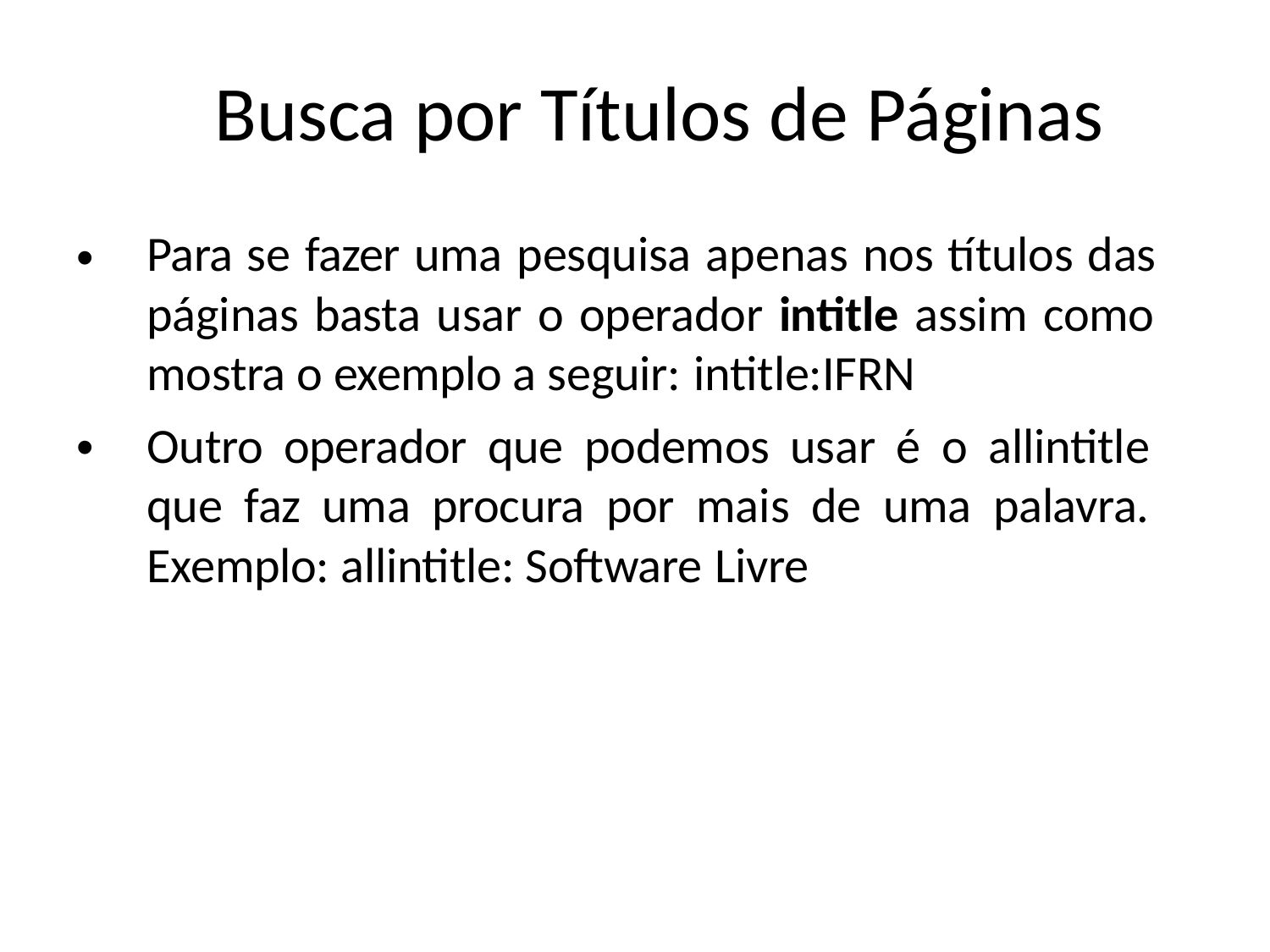

# Busca por Títulos de Páginas
Para se fazer uma pesquisa apenas nos títulos das  páginas basta usar o operador intitle assim como  mostra o exemplo a seguir: intitle:IFRN
Outro operador que podemos usar é o allintitle  que faz uma procura por mais de uma palavra.  Exemplo: allintitle: Software Livre
•
•